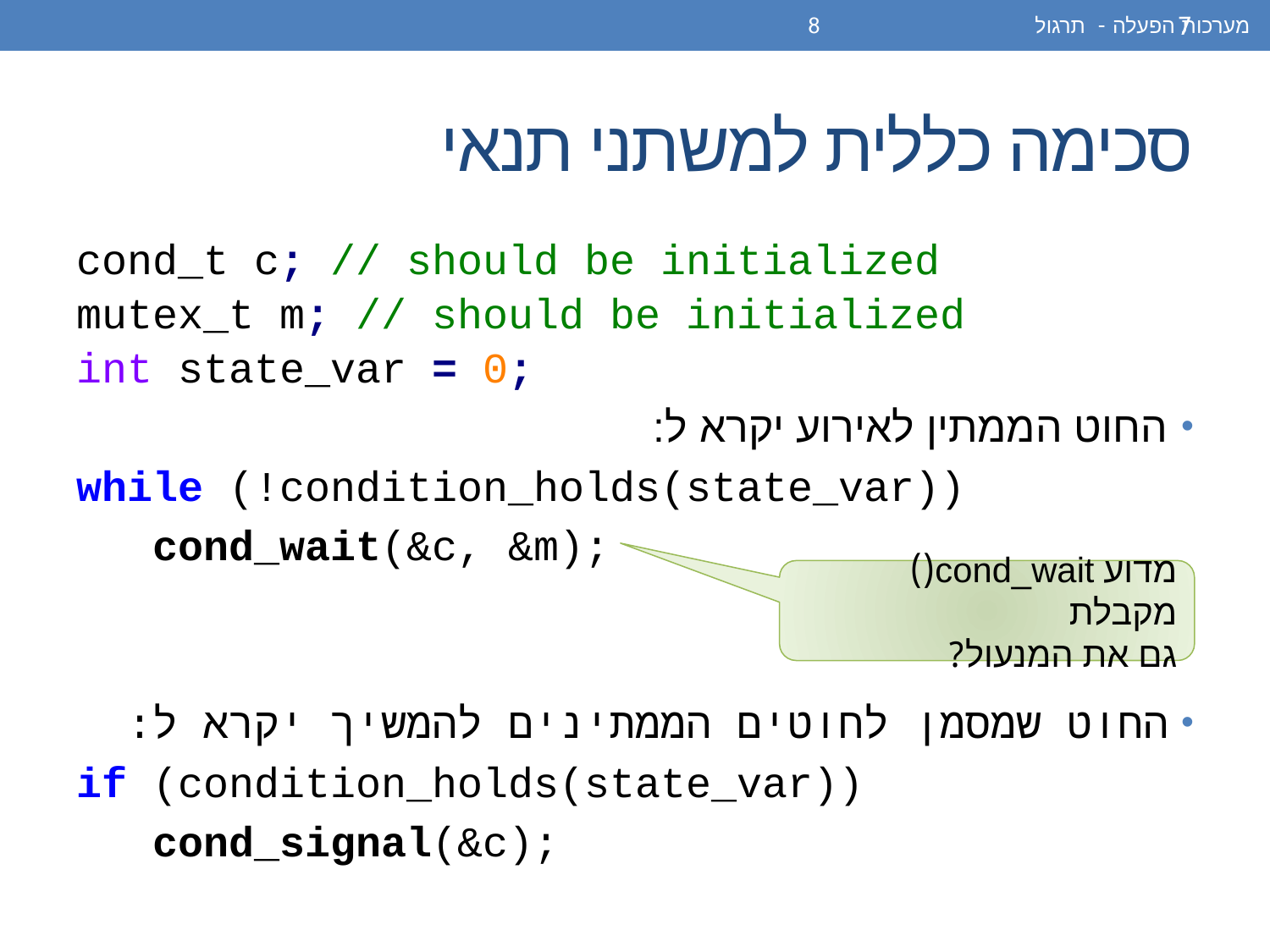

מערכות הפעלה - תרגול 8
7
# סכימה כללית למשתני תנאי
cond_t c; // should be initialized
mutex_t m; // should be initialized
int state_var = 0;
החוט הממתין לאירוע יקרא ל:
while (!condition_holds(state_var))
   cond_wait(&c, &m);

החוט שמסמן לחוטים הממתינים להמשיך יקרא ל:
if (condition_holds(state_var))
   cond_signal(&c);
מדוע cond_wait() מקבלת
גם את המנעול?